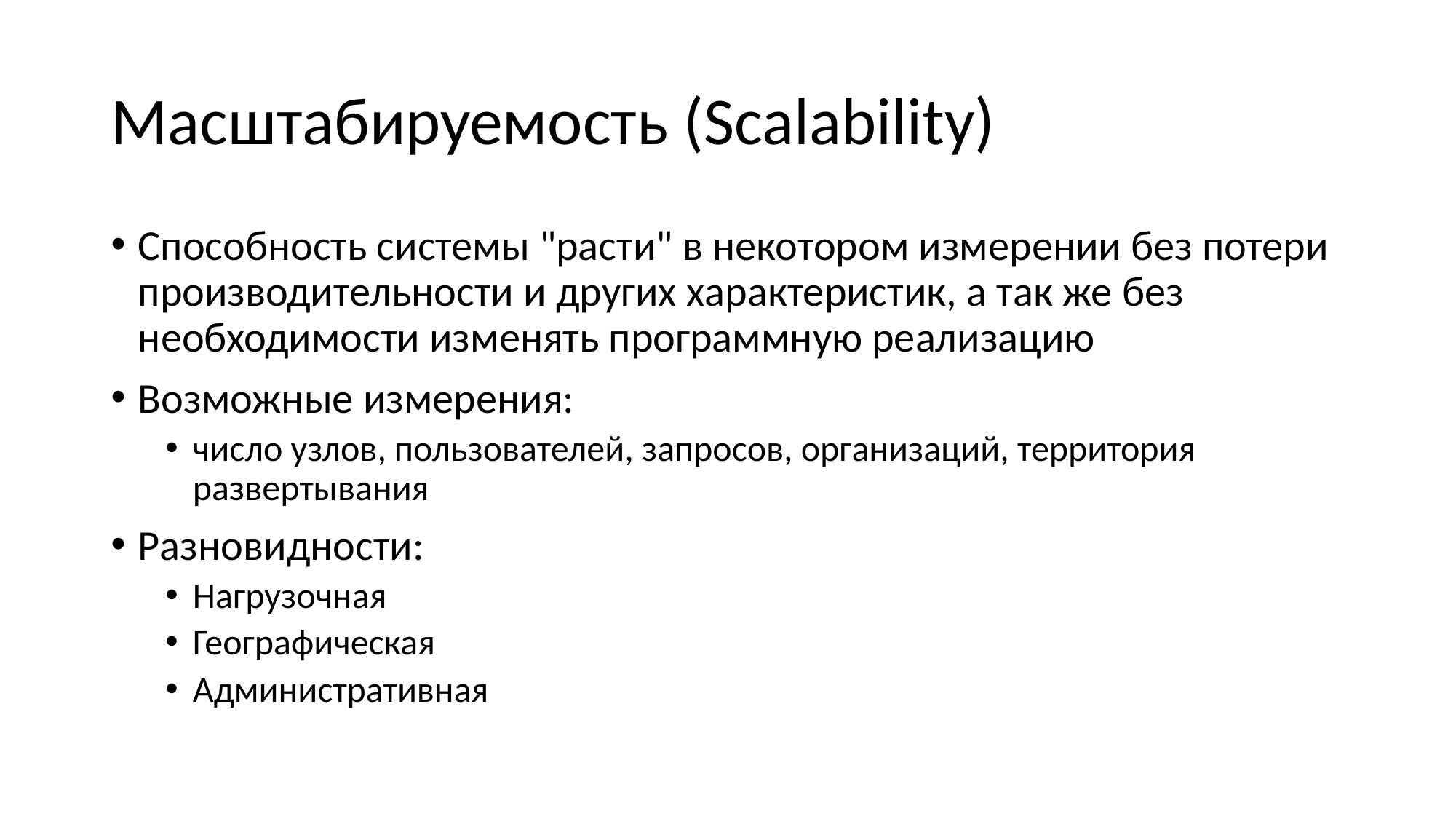

# Масштабируемость (Scalability)
Способность системы "расти" в некотором измерении без потери производительности и других характеристик, а так же без необходимости изменять программную реализацию
Возможные измерения:
число узлов, пользователей, запросов, организаций, территория развертывания
Разновидности:
Нагрузочная
Географическая
Административная